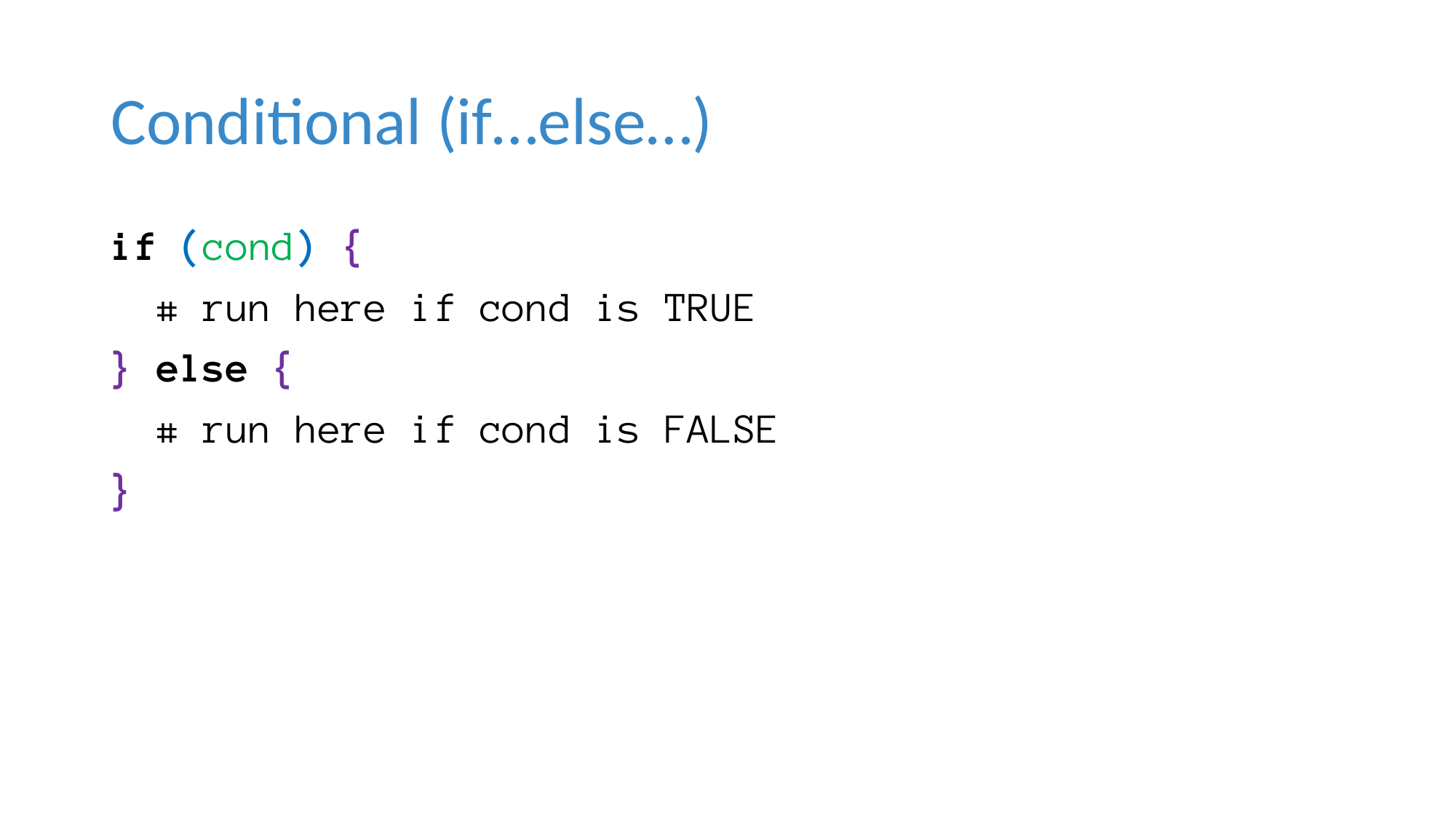

# Conditional (if…else…)
if (cond) {
  # run here if cond is TRUE
} else {
  # run here if cond is FALSE
}